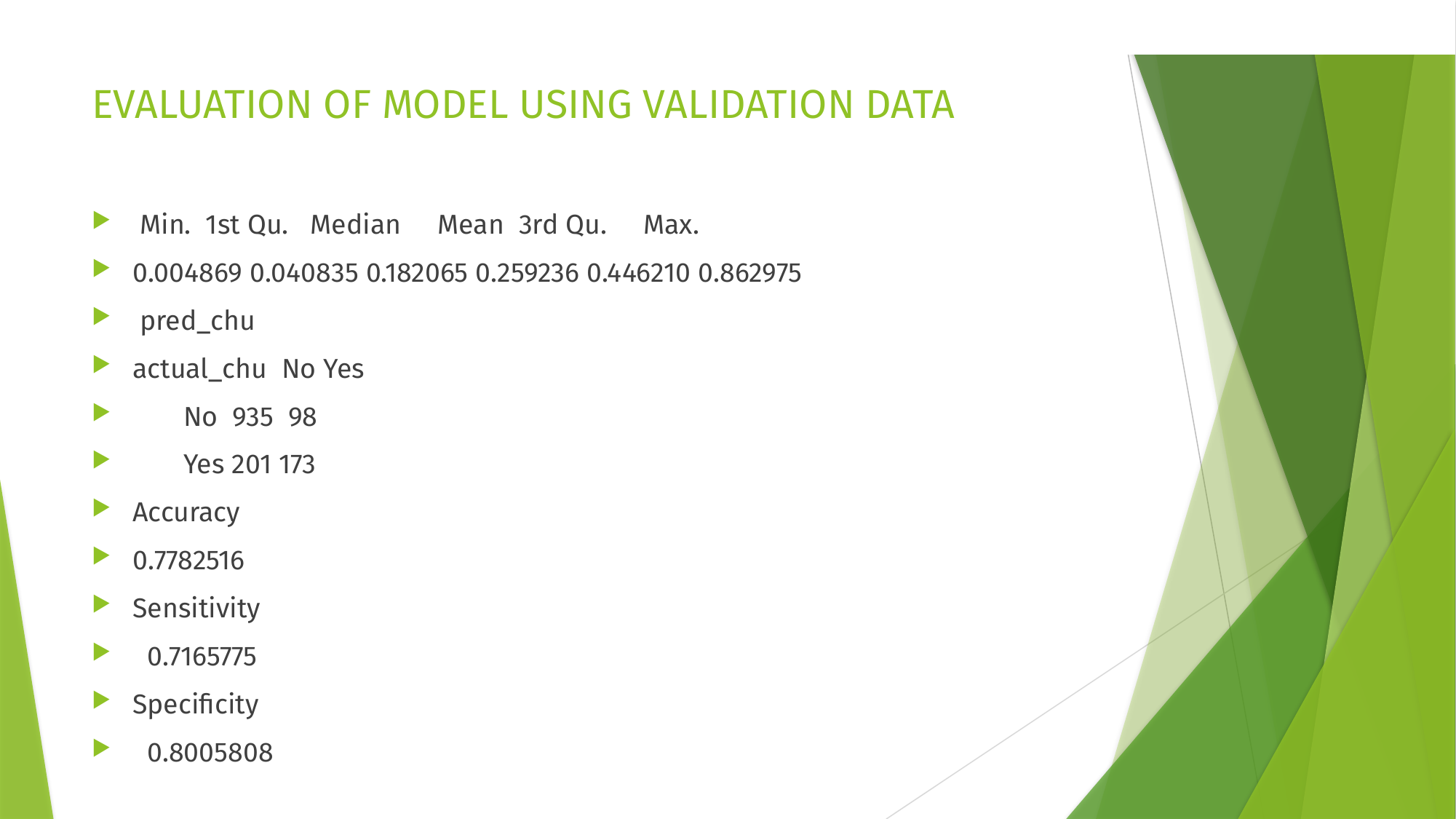

# EVALUATION OF MODEL USING VALIDATION DATA
 Min.  1st Qu.   Median     Mean  3rd Qu.     Max.
0.004869 0.040835 0.182065 0.259236 0.446210 0.862975
 pred_chu
actual_chu  No Yes
       No  935  98
       Yes 201 173
Accuracy
0.7782516
Sensitivity
  0.7165775
Specificity
  0.8005808